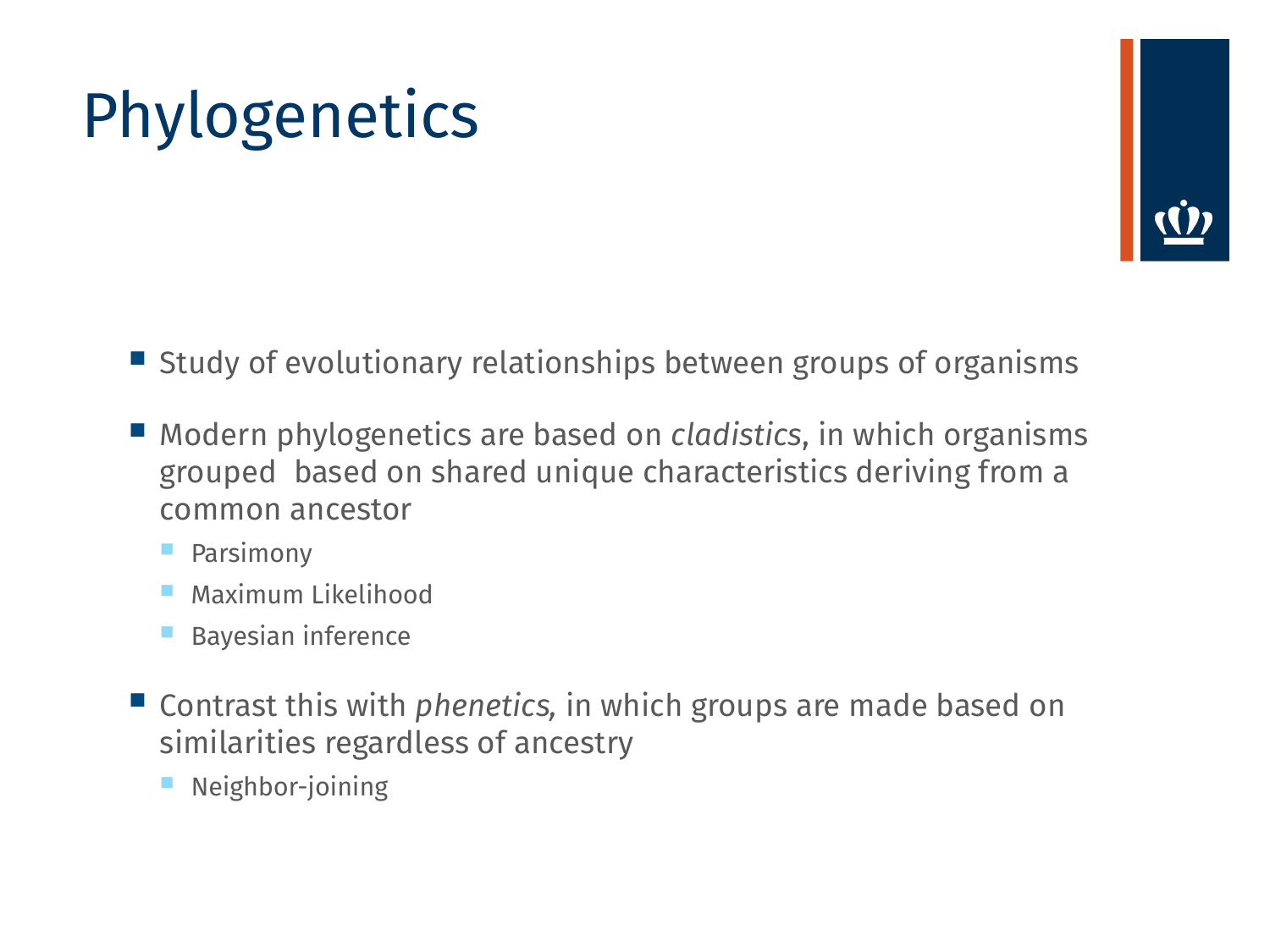

# Phylogenetics
Study of evolutionary relationships between groups of organisms
Modern phylogenetics are based on cladistics, in which organisms grouped  based on shared unique characteristics deriving from a common ancestor
Parsimony
Maximum Likelihood
Bayesian inference
Contrast this with phenetics, in which groups are made based on similarities regardless of ancestry
Neighbor-joining